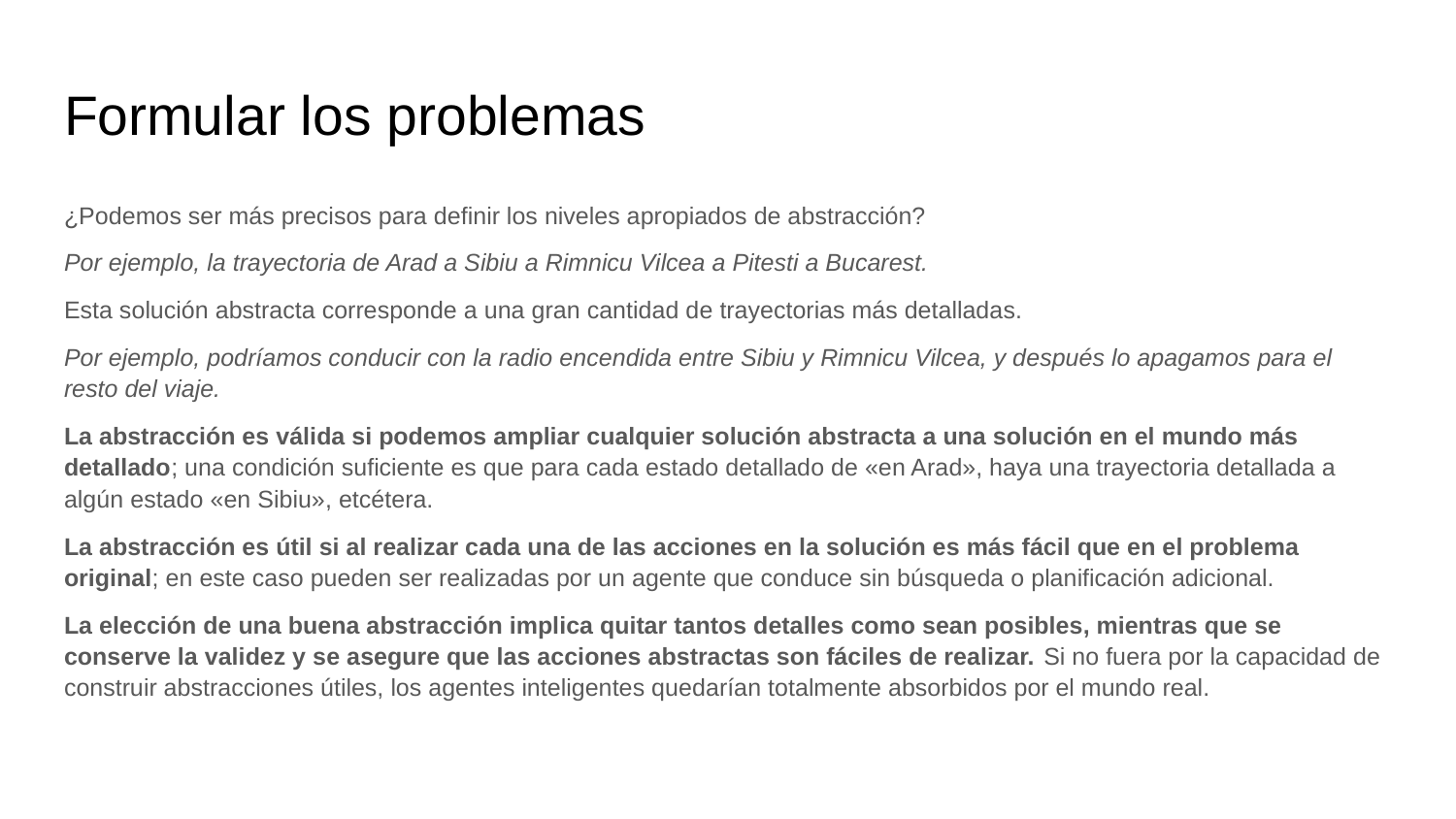

# Formular los problemas
¿Podemos ser más precisos para definir los niveles apropiados de abstracción?
Por ejemplo, la trayectoria de Arad a Sibiu a Rimnicu Vilcea a Pitesti a Bucarest.
Esta solución abstracta corresponde a una gran cantidad de trayectorias más detalladas.
Por ejemplo, podríamos conducir con la radio encendida entre Sibiu y Rimnicu Vilcea, y después lo apagamos para el resto del viaje.
La abstracción es válida si podemos ampliar cualquier solución abstracta a una solución en el mundo más detallado; una condición suficiente es que para cada estado detallado de «en Arad», haya una trayectoria detallada a algún estado «en Sibiu», etcétera.
La abstracción es útil si al realizar cada una de las acciones en la solución es más fácil que en el problema original; en este caso pueden ser realizadas por un agente que conduce sin búsqueda o planificación adicional.
La elección de una buena abstracción implica quitar tantos detalles como sean posibles, mientras que se conserve la validez y se asegure que las acciones abstractas son fáciles de realizar. Si no fuera por la capacidad de construir abstracciones útiles, los agentes inteligentes quedarían totalmente absorbidos por el mundo real.